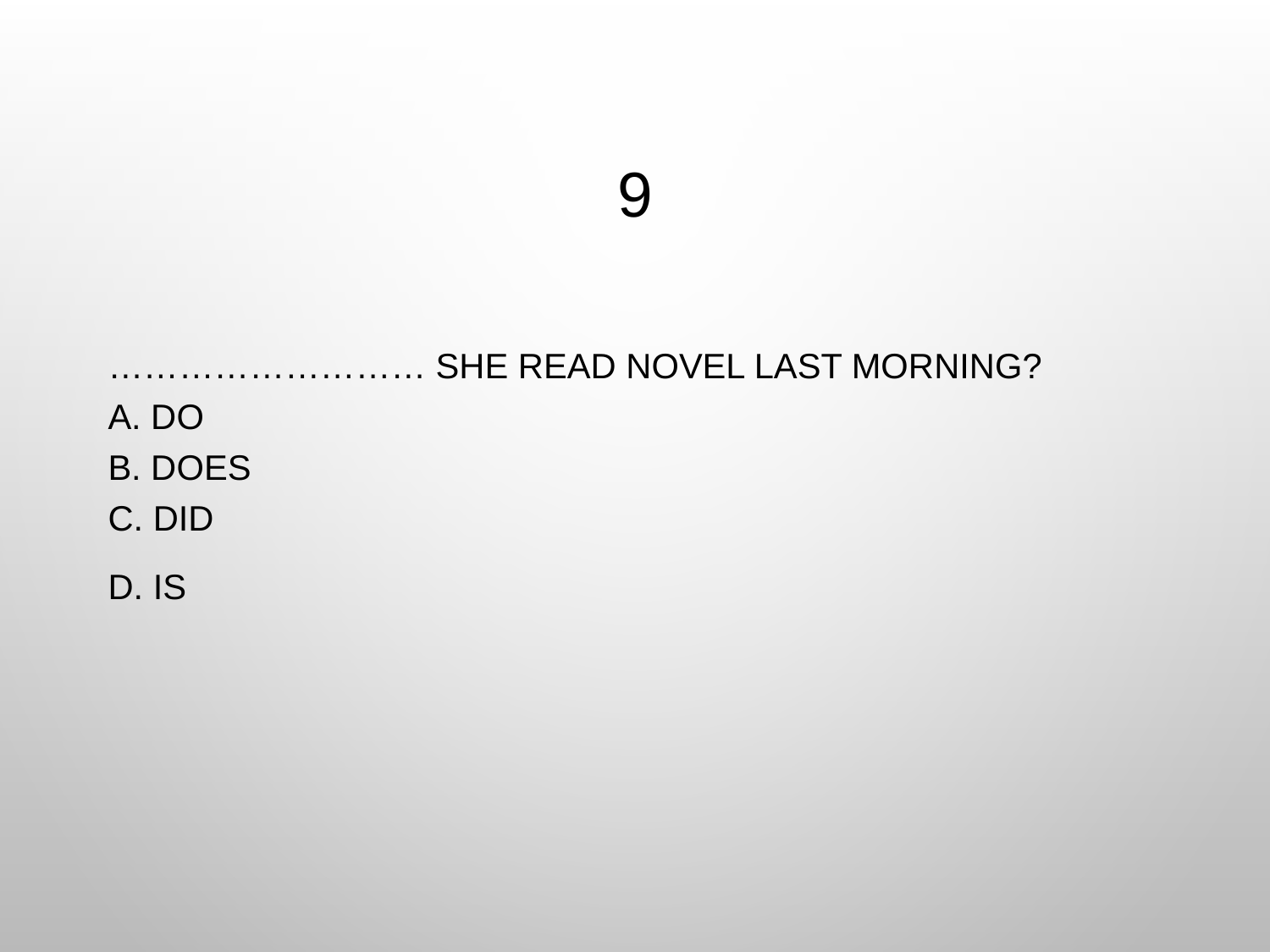

# 9
……………………… she read novel last morning?
a. Do
b. Does
c. Did
D. is